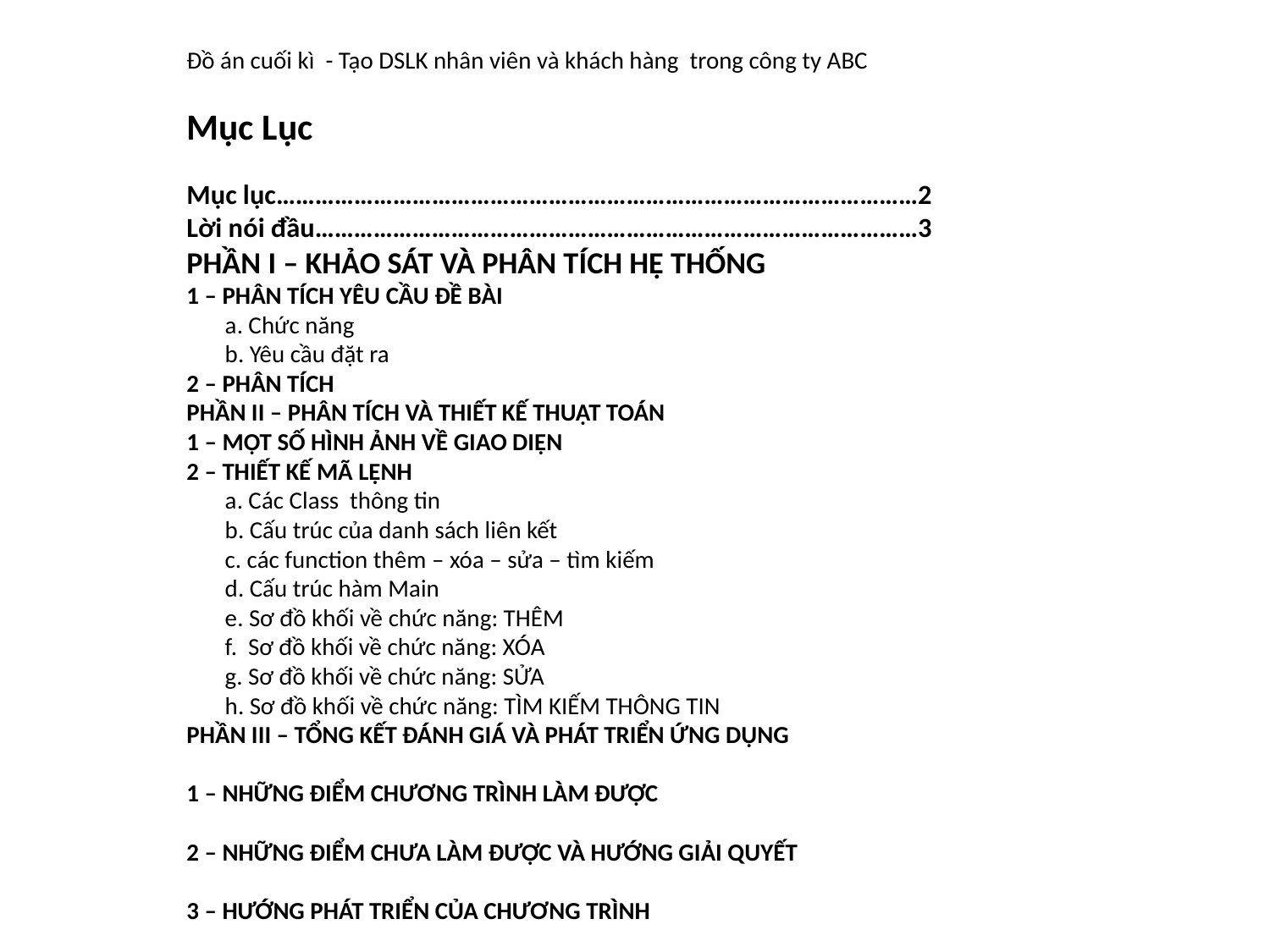

# Đồ án cuối kì  - Tạo DSLK nhân viên và khách hàng  trong công ty ABC Mục Lục Mục lục………………………………………………………………………………………2 Lời nói đầu…………………………………………………………………………………3 PHẦN I – KHẢO SÁT VÀ PHÂN TÍCH HỆ THỐNG 1 – PHÂN TÍCH YÊU CẦU ĐỀ BÀI a. Chức năng b. Yêu cầu đặt ra 2 – PHÂN TÍCH PHẦN II – PHÂN TÍCH VÀ THIẾT KẾ THUẬT TOÁN 1 – MỘT SỐ HÌNH ẢNH VỀ GIAO DIỆN 2 – THIẾT KẾ MÃ LỆNH a. Các Class  thông tin b. Cấu trúc của danh sách liên kết c. các function thêm – xóa – sửa – tìm kiếm d. Cấu trúc hàm Main e. Sơ đồ khối về chức năng: THÊM f.  Sơ đồ khối về chức năng: XÓA g. Sơ đồ khối về chức năng: SỬA h. Sơ đồ khối về chức năng: TÌM KIẾM THÔNG TIN PHẦN III – TỔNG KẾT ĐÁNH GIÁ VÀ PHÁT TRIỂN ỨNG DỤNG 1 – NHỮNG ĐIỂM CHƯƠNG TRÌNH LÀM ĐƯỢC 2 – NHỮNG ĐIỂM CHƯA LÀM ĐƯỢC VÀ HƯỚNG GIẢI QUYẾT 3 – HƯỚNG PHÁT TRIỂN CỦA CHƯƠNG TRÌNH